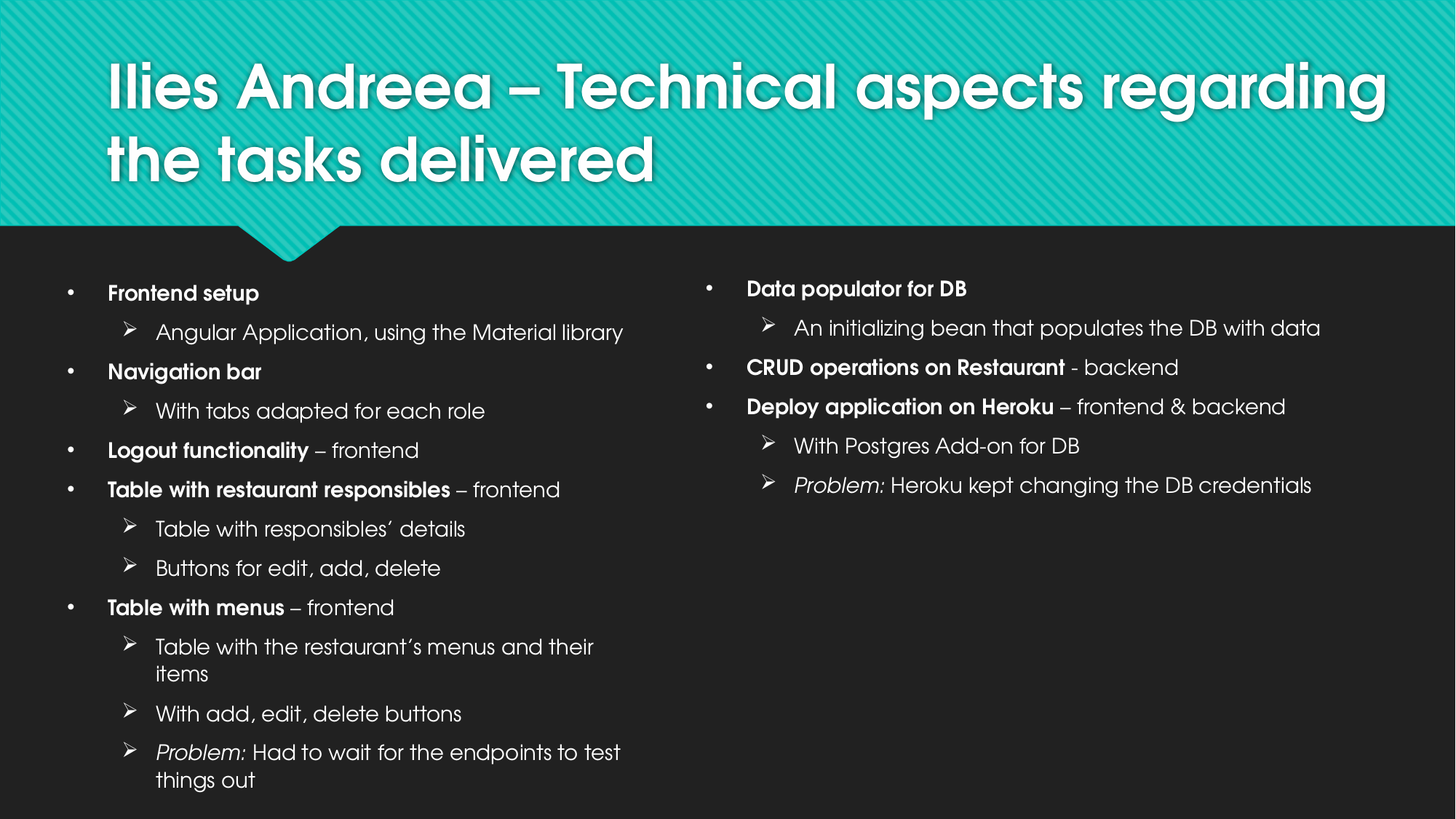

# Ilies Andreea – Technical aspects regarding the tasks delivered
Data populator for DB
An initializing bean that populates the DB with data
CRUD operations on Restaurant - backend
Deploy application on Heroku – frontend & backend
With Postgres Add-on for DB
Problem: Heroku kept changing the DB credentials

Frontend setup
Angular Application, using the Material library
Navigation bar
With tabs adapted for each role
Logout functionality – frontend
Table with restaurant responsibles – frontend
Table with responsibles’ details
Buttons for edit, add, delete
Table with menus – frontend
Table with the restaurant’s menus and their items
With add, edit, delete buttons
Problem: Had to wait for the endpoints to test things out